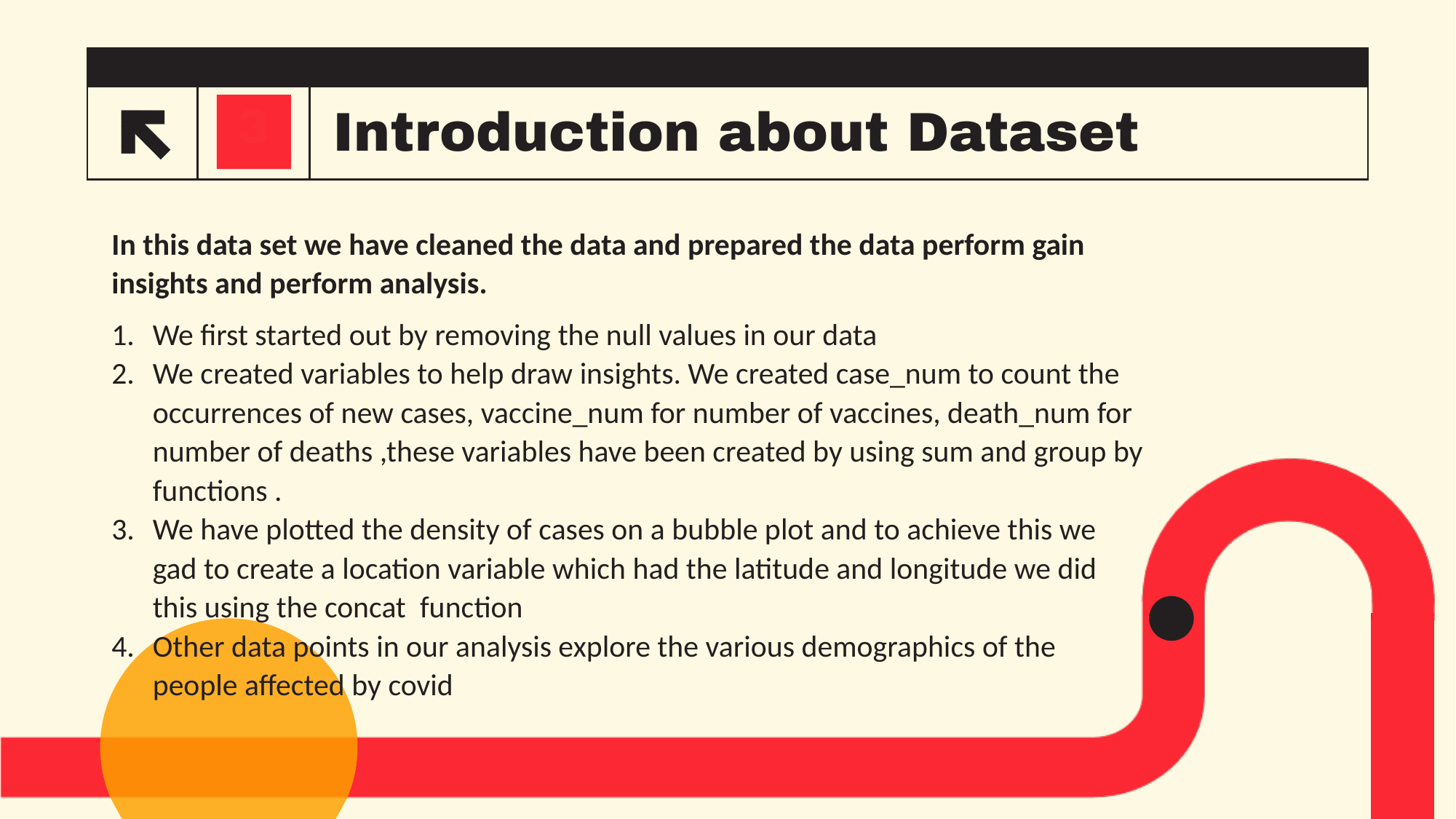

# Introduction about Dataset
3
4
In this data set we have cleaned the data and prepared the data perform gain insights and perform analysis.
We first started out by removing the null values in our data
We created variables to help draw insights. We created case_num to count the occurrences of new cases, vaccine_num for number of vaccines, death_num for number of deaths ,these variables have been created by using sum and group by functions .
We have plotted the density of cases on a bubble plot and to achieve this we gad to create a location variable which had the latitude and longitude we did this using the concat  function
Other data points in our analysis explore the various demographics of the people affected by covid